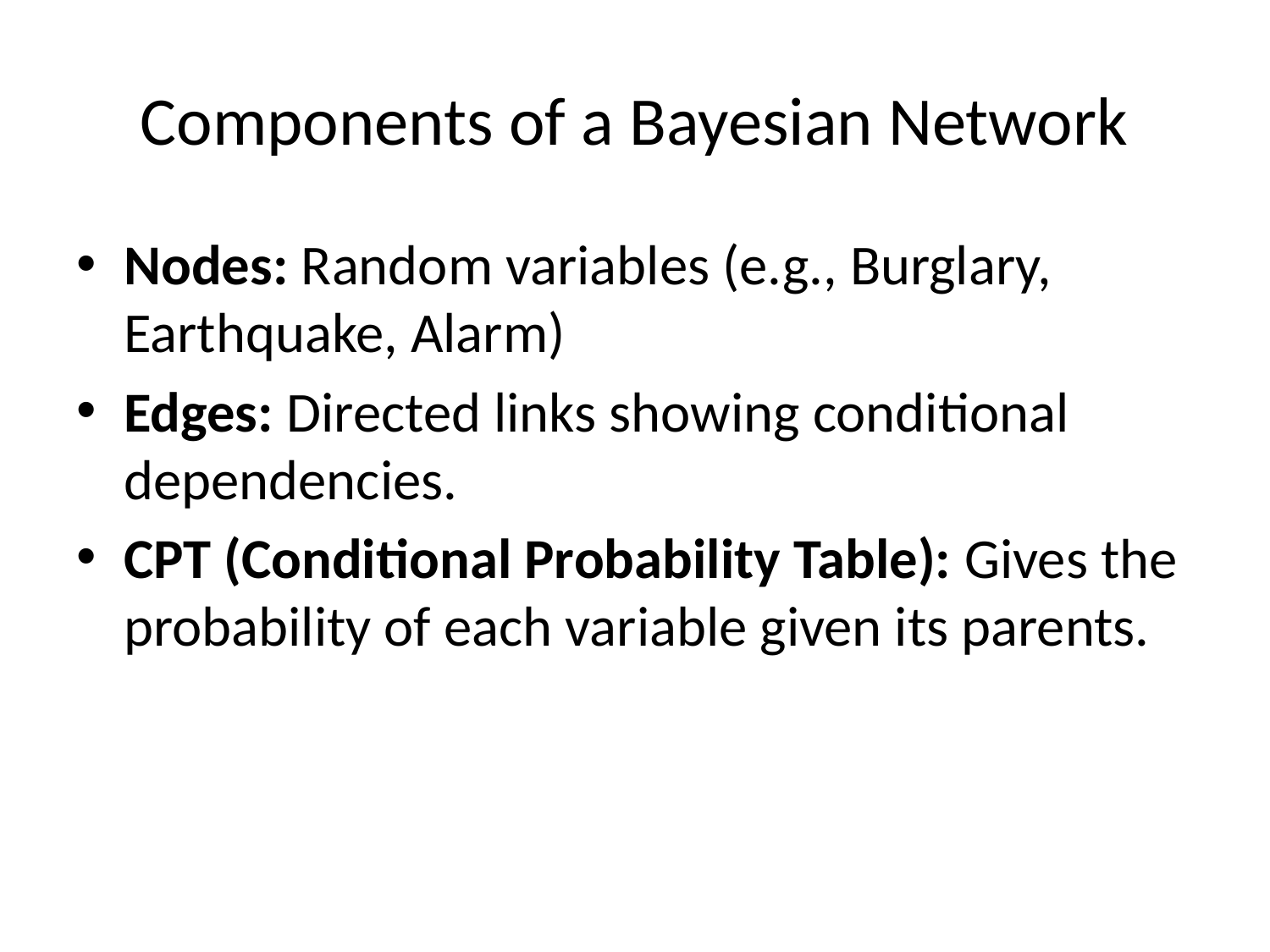

# Components of a Bayesian Network
Nodes: Random variables (e.g., Burglary, Earthquake, Alarm)
Edges: Directed links showing conditional dependencies.
CPT (Conditional Probability Table): Gives the probability of each variable given its parents.